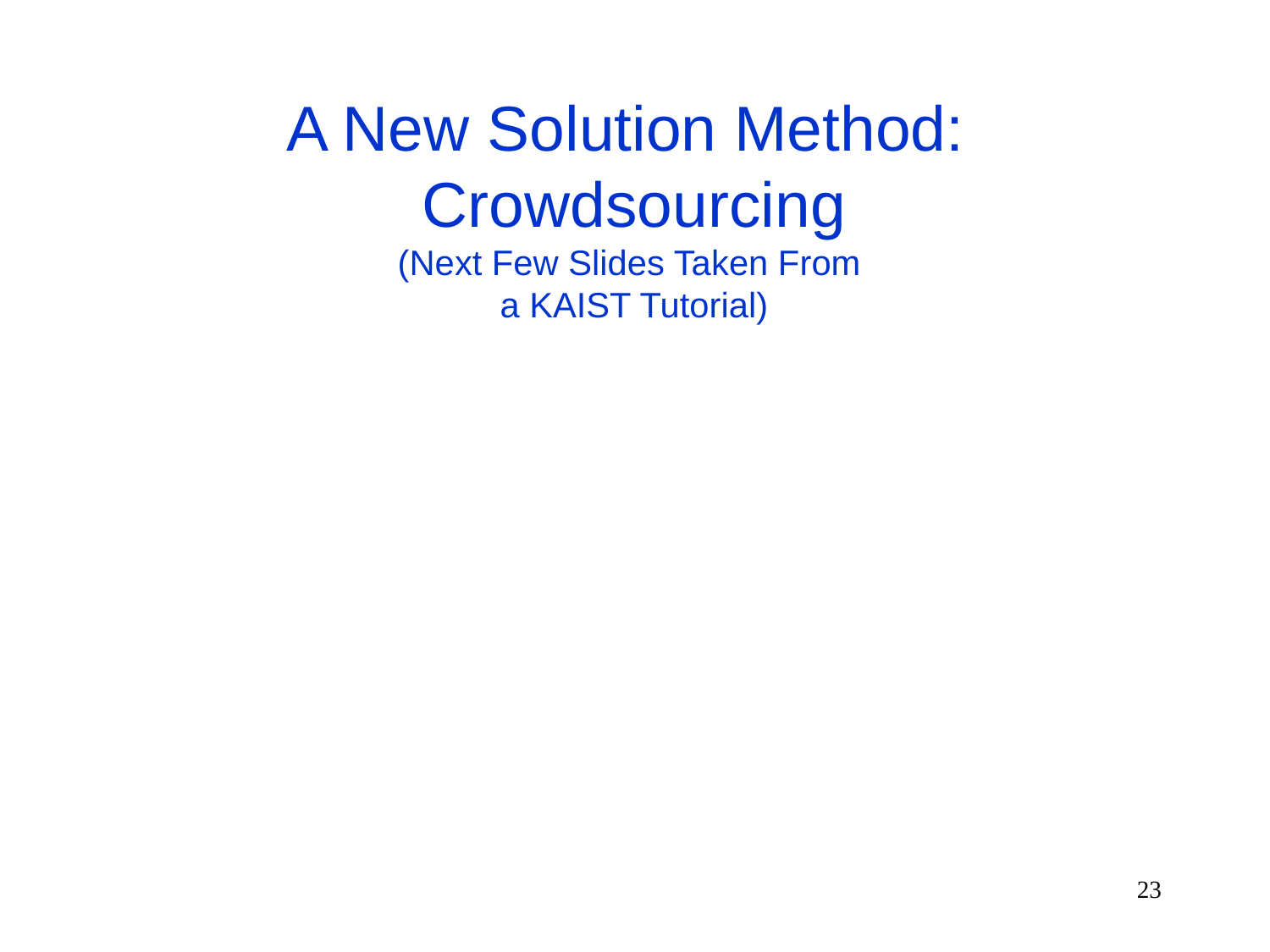

# A New Solution Method: Crowdsourcing (Next Few Slides Taken From a KAIST Tutorial)
23